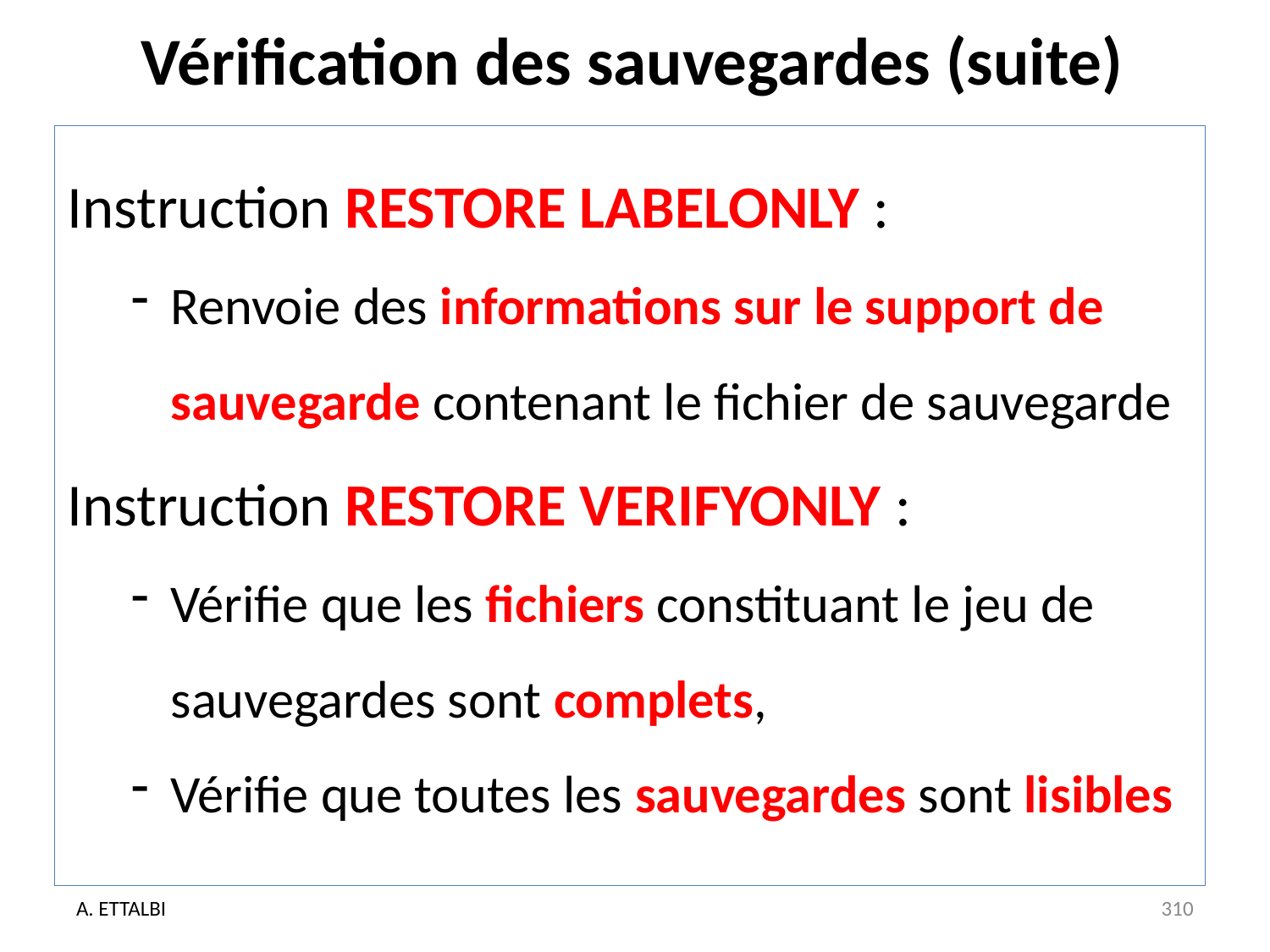

# Vérification des sauvegardes (suite)
Instruction RESTORE LABELONLY :
Renvoie des informations sur le support de sauvegarde contenant le fichier de sauvegarde
Instruction RESTORE VERIFYONLY :
Vérifie que les fichiers constituant le jeu de sauvegardes sont complets,
Vérifie que toutes les sauvegardes sont lisibles
A. ETTALBI
310